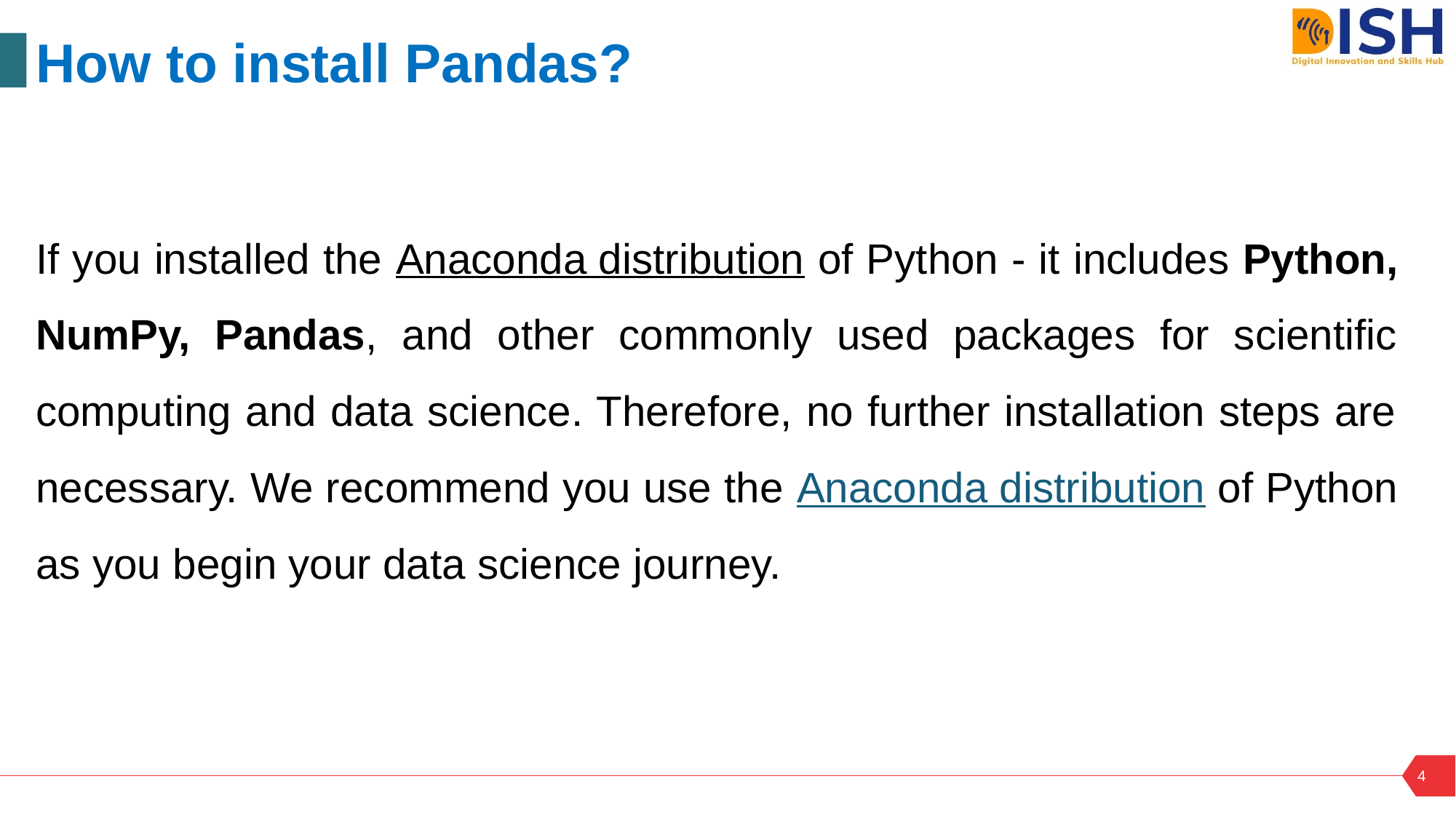

How to install Pandas?
If you installed the Anaconda distribution of Python - it includes Python, NumPy, Pandas, and other commonly used packages for scientific computing and data science. Therefore, no further installation steps are necessary. We recommend you use the Anaconda distribution of Python as you begin your data science journey.